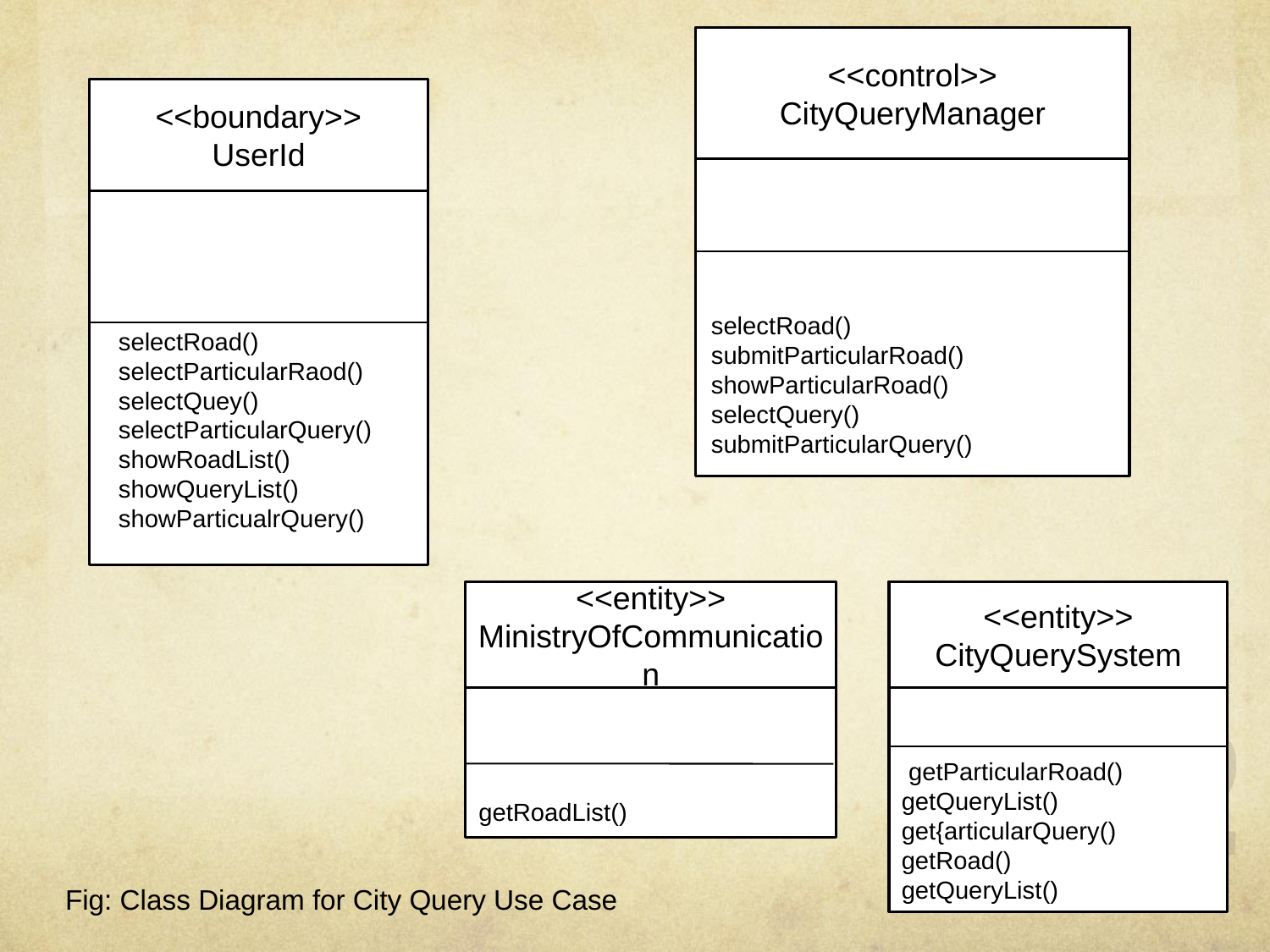

<<control>>
CityQueryManager

<<boundary>>
UserId
selectRoad()
submitParticularRoad()
showParticularRoad()
selectQuery()
submitParticularQuery()
selectRoad()
selectParticularRaod()
selectQuey()
selectParticularQuery()
showRoadList()
showQueryList()
showParticualrQuery()

<<entity>>
MinistryOfCommunication

<<entity>>
CityQuerySystem
 getParticularRoad()
getQueryList()
get{articularQuery()
getRoad()
getQueryList()
22
getRoadList()
Fig: Class Diagram for City Query Use Case